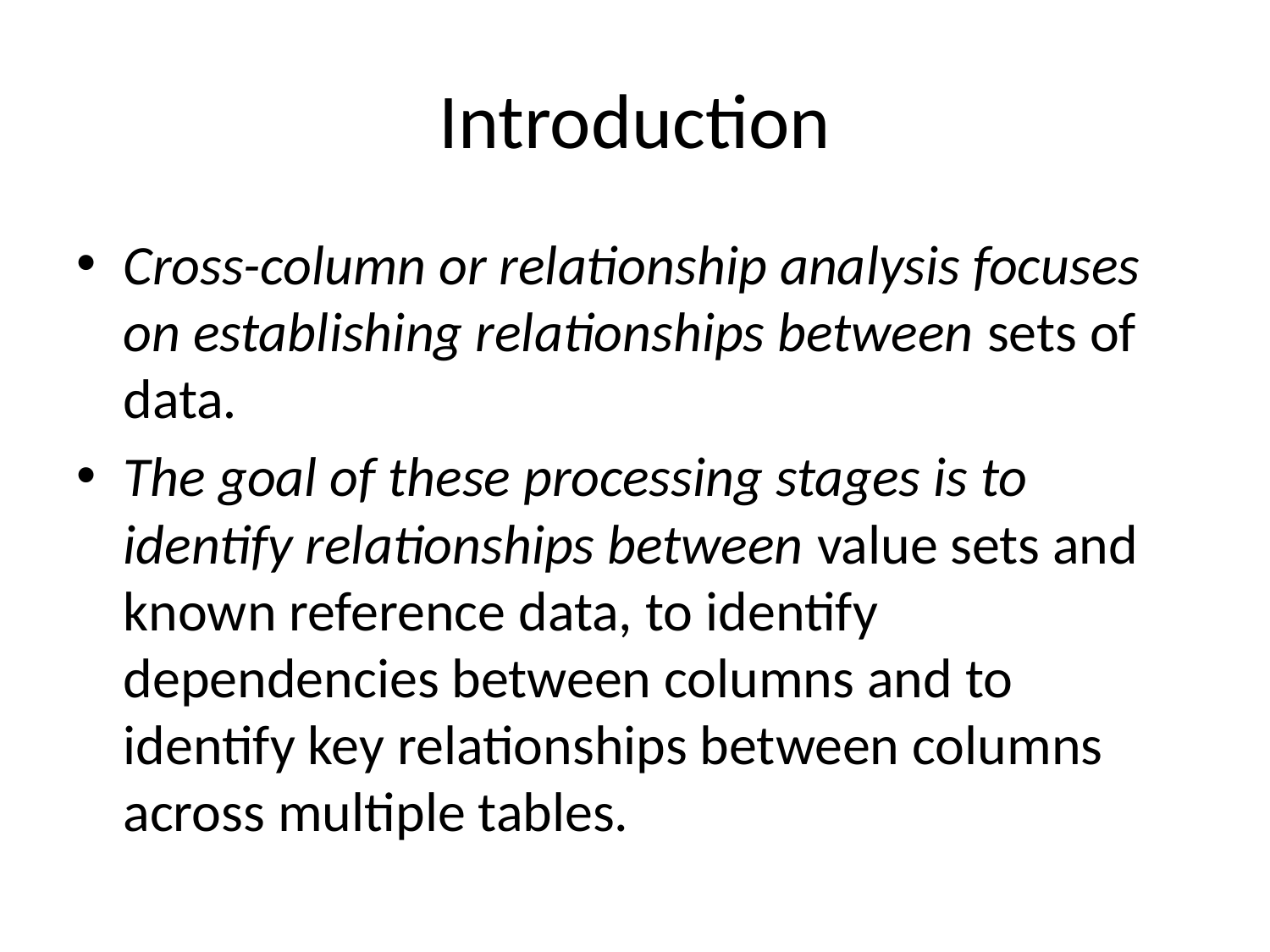

# Introduction
Cross-column or relationship analysis focuses on establishing relationships between sets of data.
The goal of these processing stages is to identify relationships between value sets and known reference data, to identify dependencies between columns and to identify key relationships between columns across multiple tables.